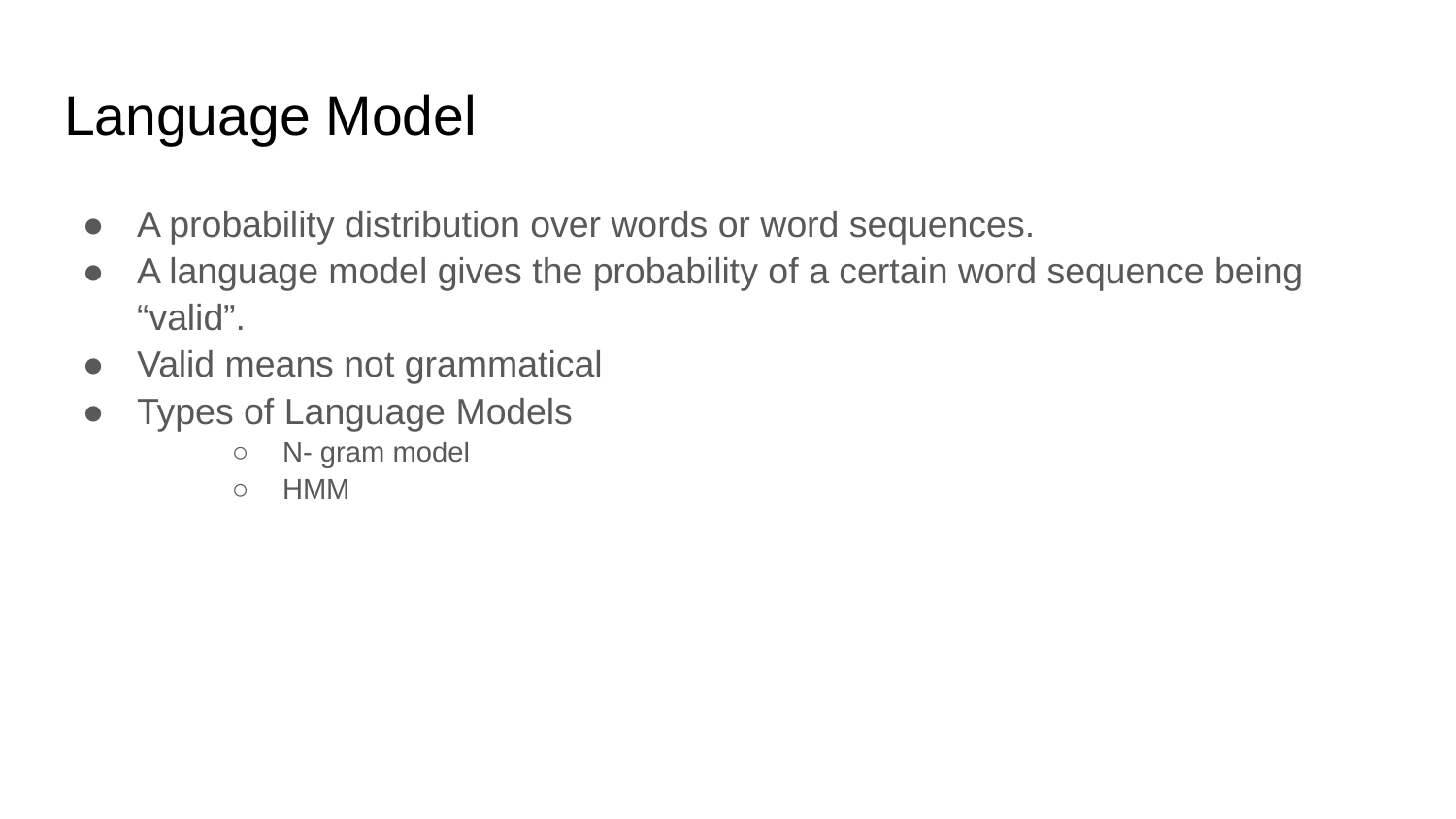

# Language Model
A probability distribution over words or word sequences.
A language model gives the probability of a certain word sequence being “valid”.
Valid means not grammatical
Types of Language Models
N- gram model
HMM